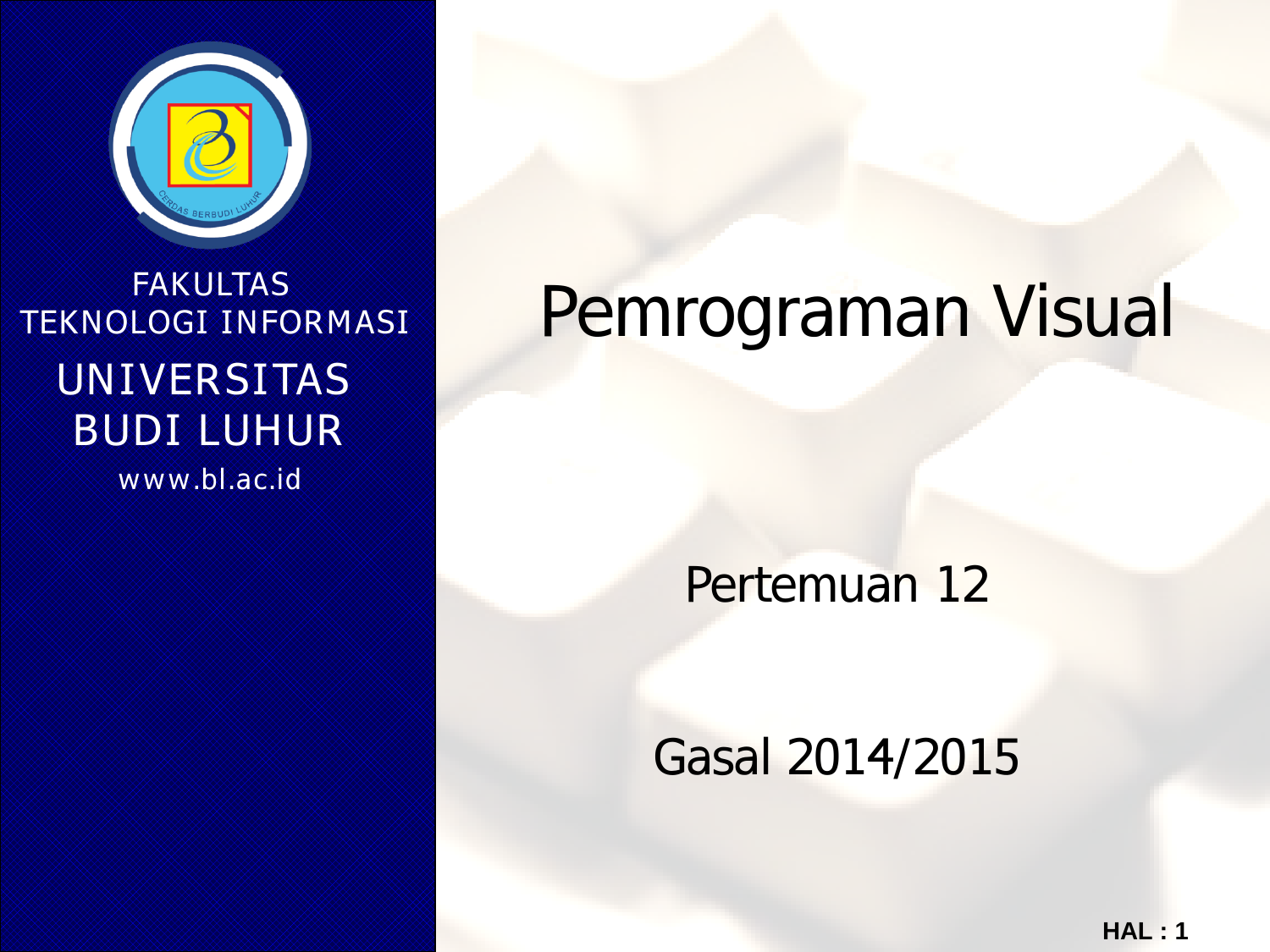

# Pemrograman Visual
Pertemuan 12
Gasal 2014/2015